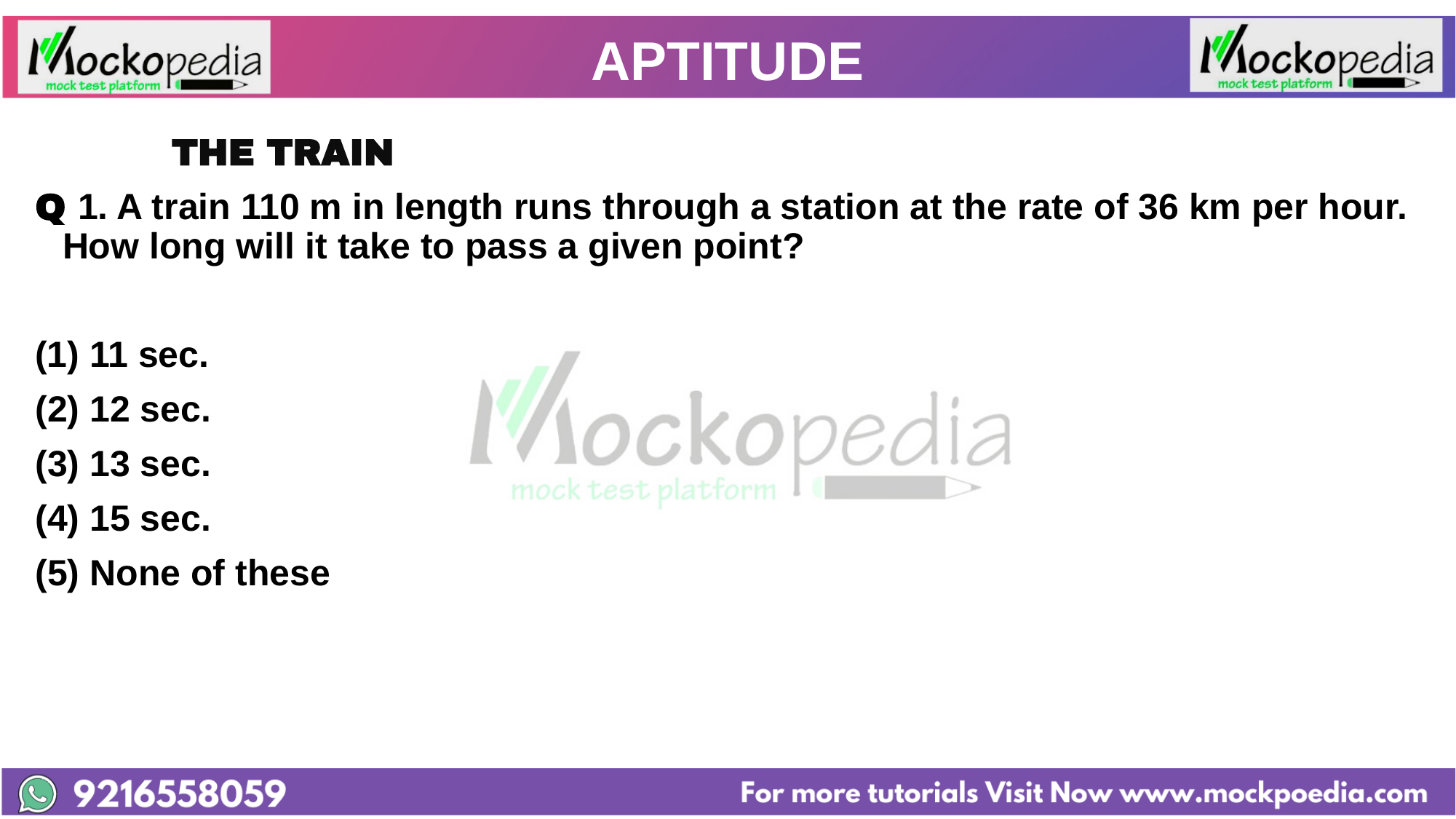

# APTITUDE
		THE TRAIN
Q 1. A train 110 m in length runs through a station at the rate of 36 km per hour. How long will it take to pass a given point?

11 sec.
(2) 12 sec.
(3) 13 sec.
(4) 15 sec.
(5) None of these